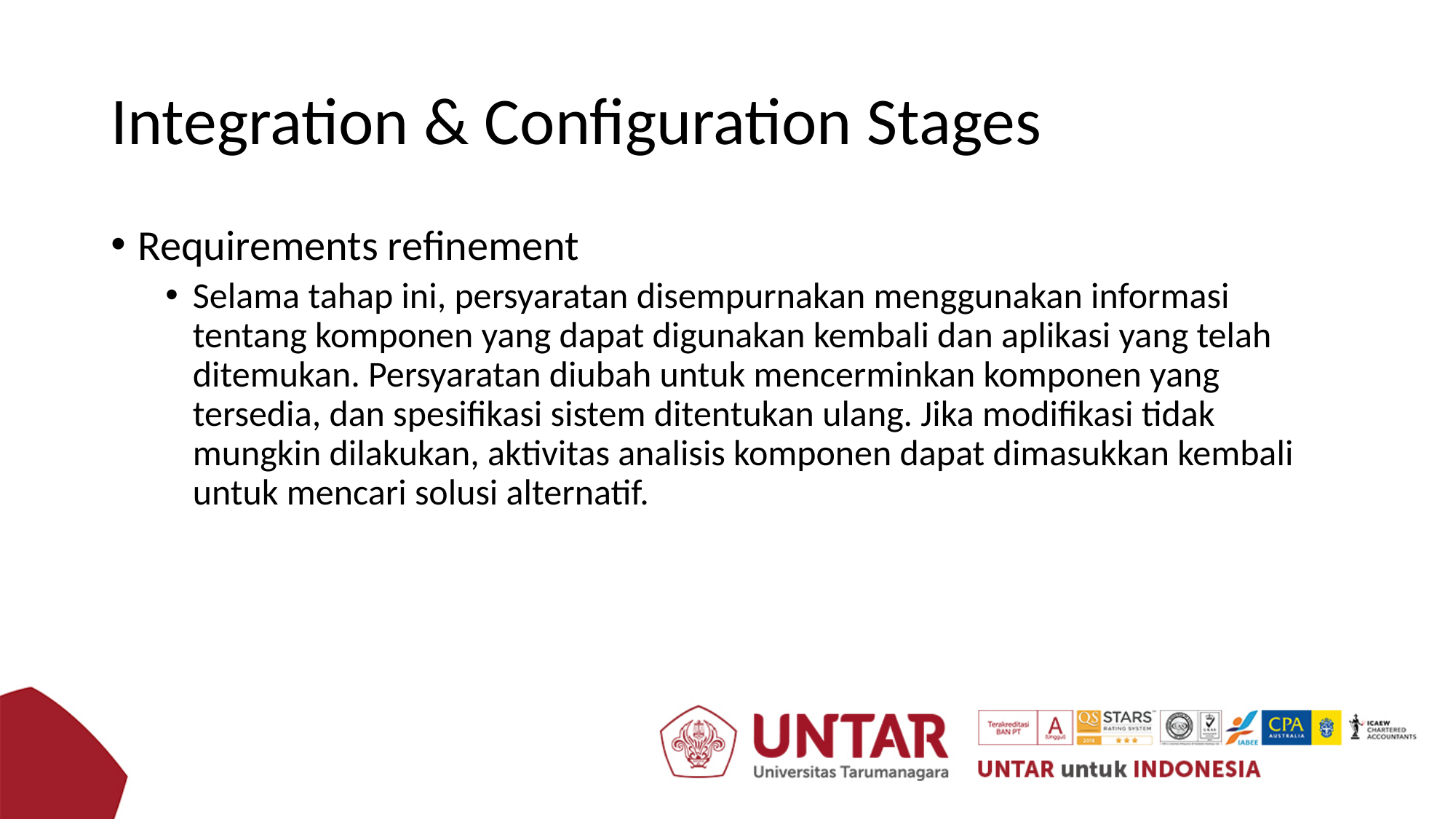

# Integration & Configuration Stages
Requirements refinement
Selama tahap ini, persyaratan disempurnakan menggunakan informasi tentang komponen yang dapat digunakan kembali dan aplikasi yang telah ditemukan. Persyaratan diubah untuk mencerminkan komponen yang tersedia, dan spesifikasi sistem ditentukan ulang. Jika modifikasi tidak mungkin dilakukan, aktivitas analisis komponen dapat dimasukkan kembali untuk mencari solusi alternatif.